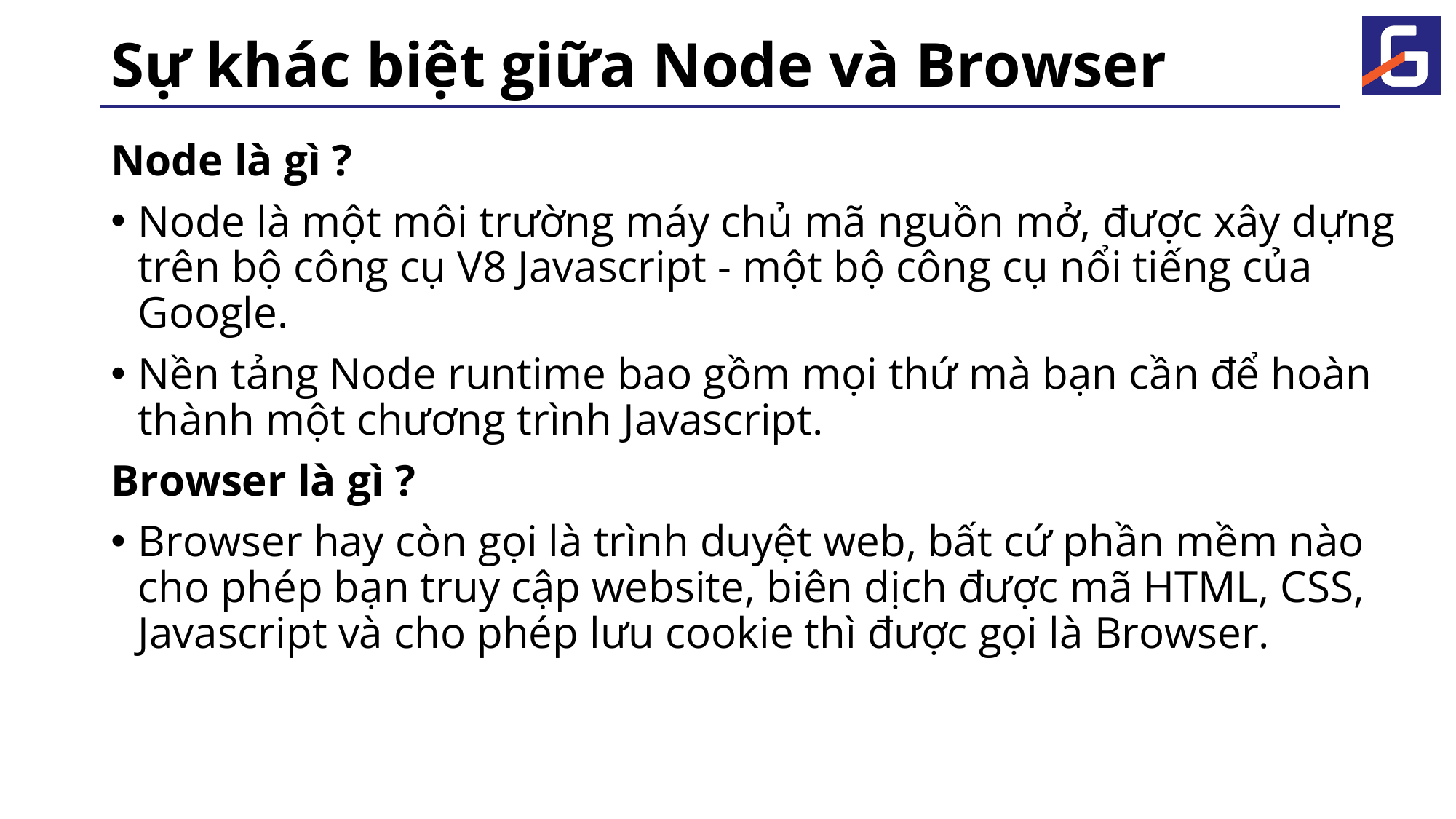

# Sự khác biệt giữa Node và Browser
Node là gì ?
Node là một môi trường máy chủ mã nguồn mở, được xây dựng trên bộ công cụ V8 Javascript - một bộ công cụ nổi tiếng của Google.
Nền tảng Node runtime bao gồm mọi thứ mà bạn cần để hoàn thành một chương trình Javascript.
Browser là gì ?
Browser hay còn gọi là trình duyệt web, bất cứ phần mềm nào cho phép bạn truy cập website, biên dịch được mã HTML, CSS, Javascript và cho phép lưu cookie thì được gọi là Browser.